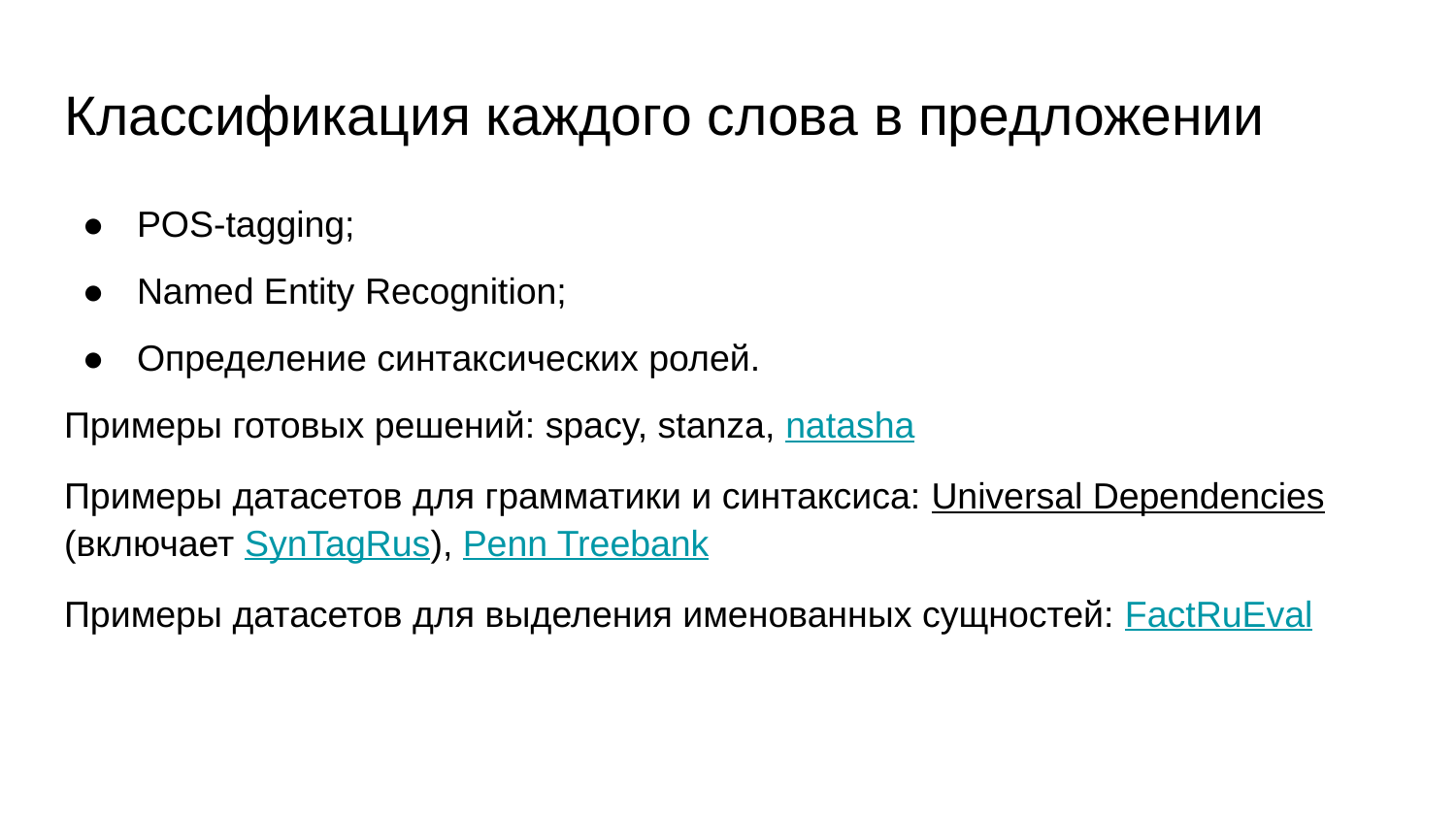

# Классификация каждого слова в предложении
POS-tagging;
Named Entity Recognition;
Определение синтаксических ролей.
Примеры готовых решений: spacy, stanza, natasha
Примеры датасетов для грамматики и синтаксиса: Universal Dependencies (включает SynTagRus), Penn Treebank
Примеры датасетов для выделения именованных сущностей: FactRuEval